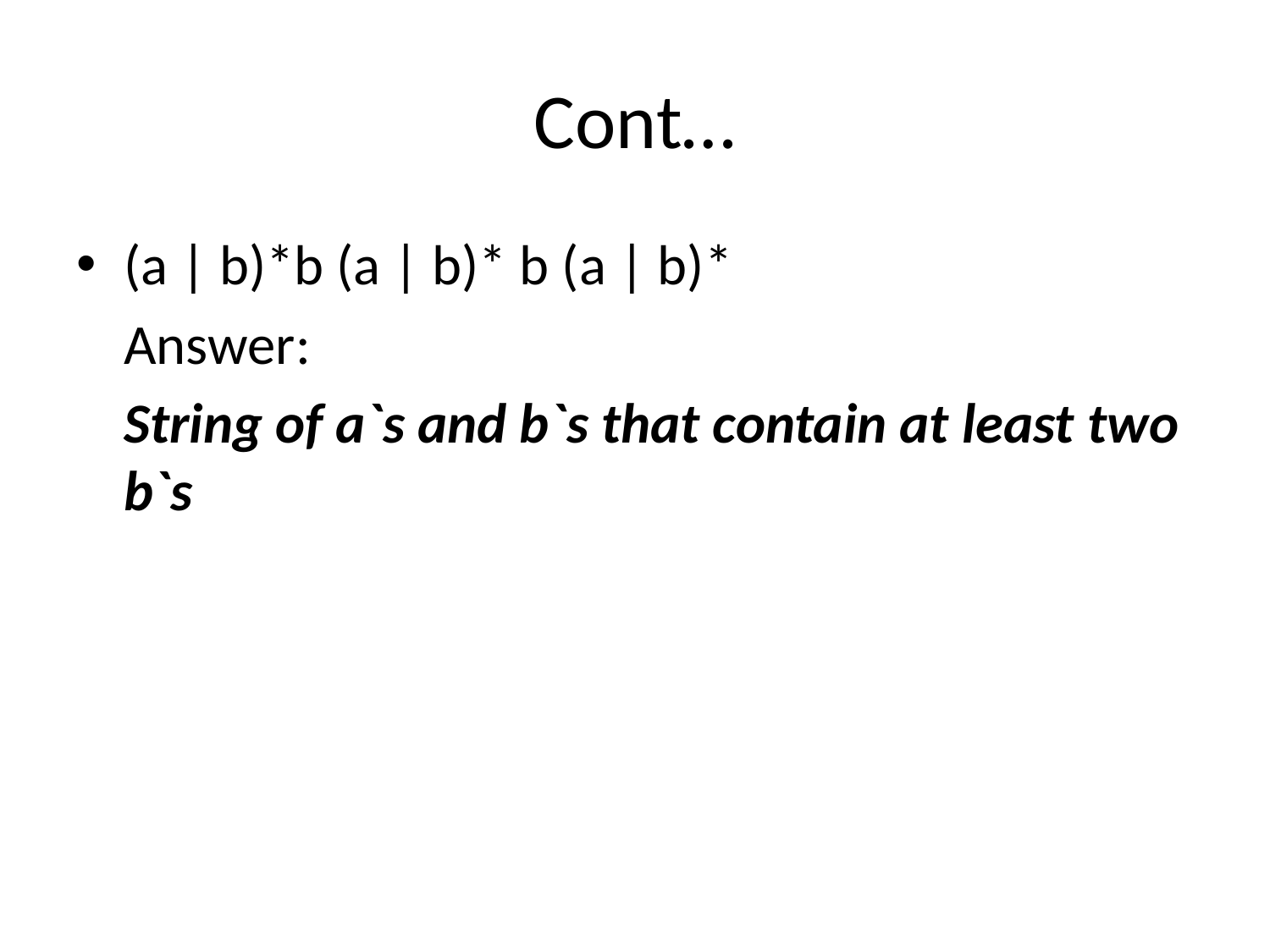

# Cont…
(a | b)*b (a | b)* b (a | b)*
	Answer:
	String of a`s and b`s that contain at least two b`s